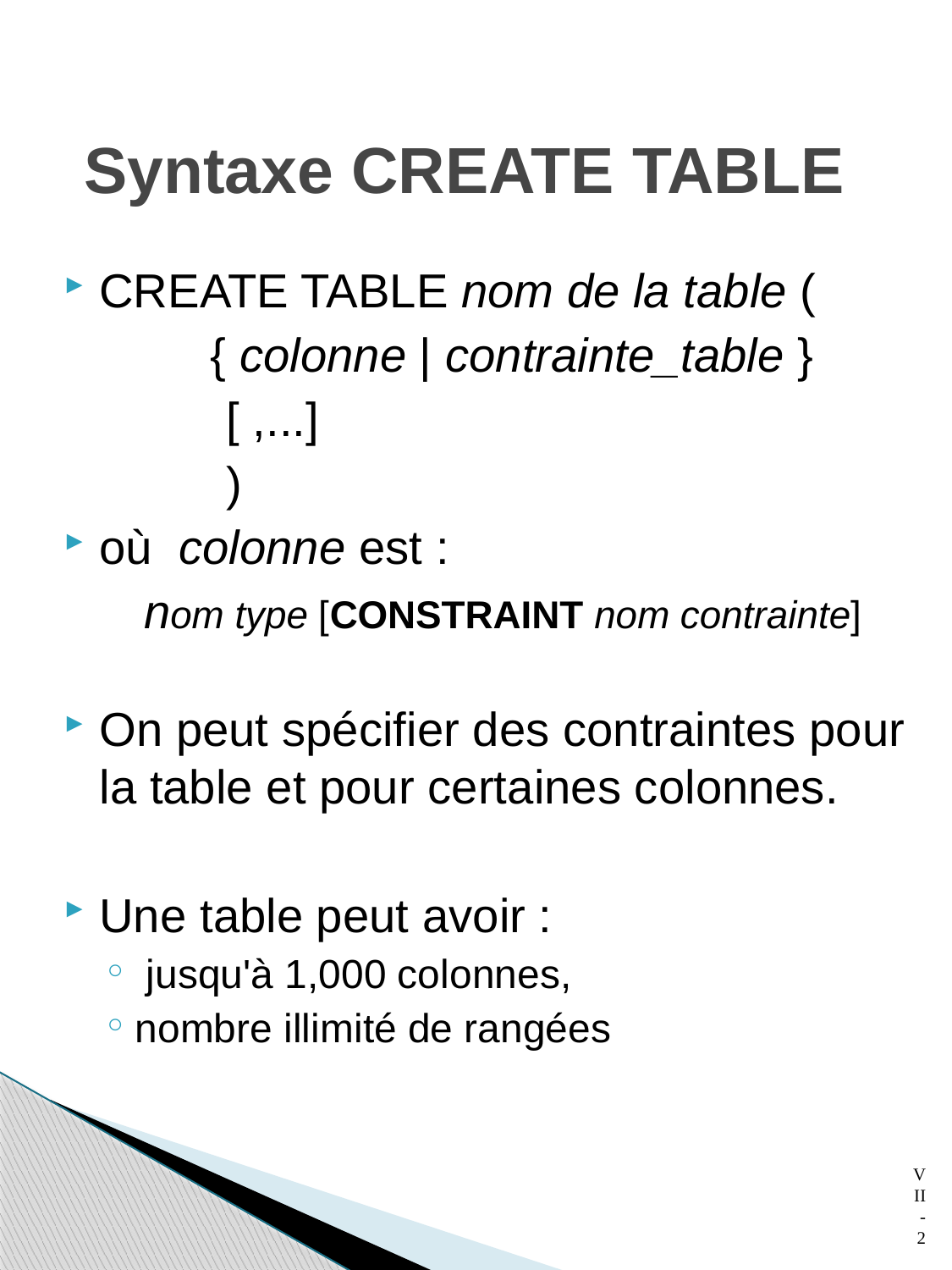

# Syntaxe CREATE TABLE
CREATE TABLE nom de la table (
           { colonne | contrainte_table }
		[ ,...]
		)
où  colonne est :
      nom type [CONSTRAINT nom contrainte]

On peut spécifier des contraintes pour la table et pour certaines colonnes.

Une table peut avoir :
 jusqu'à 1,000 colonnes,
nombre illimité de rangées

2